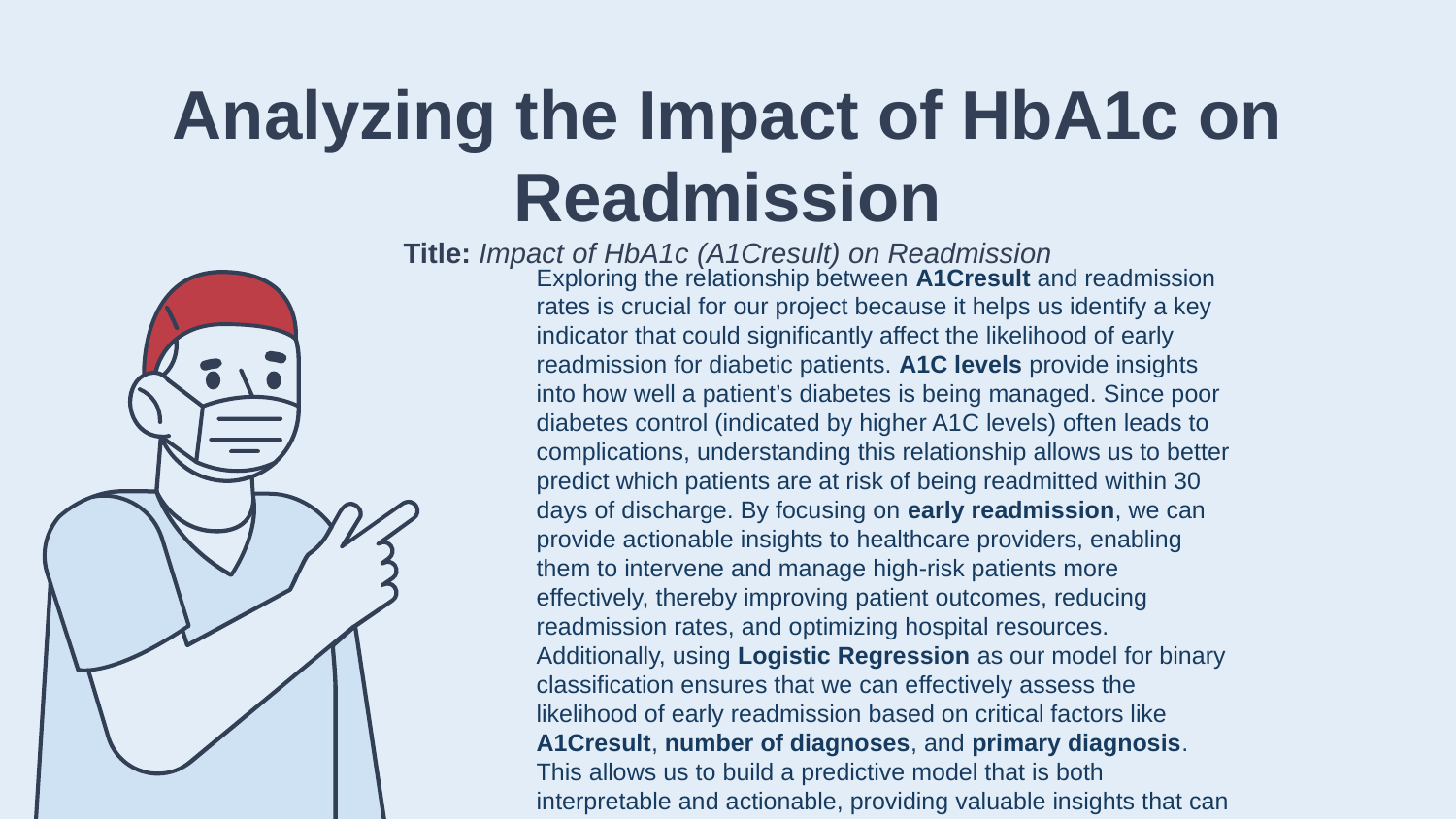

# Analyzing the Impact of HbA1c on Readmission Title: Impact of HbA1c (A1Cresult) on Readmission
Exploring the relationship between A1Cresult and readmission rates is crucial for our project because it helps us identify a key indicator that could significantly affect the likelihood of early readmission for diabetic patients. A1C levels provide insights into how well a patient’s diabetes is being managed. Since poor diabetes control (indicated by higher A1C levels) often leads to complications, understanding this relationship allows us to better predict which patients are at risk of being readmitted within 30 days of discharge. By focusing on early readmission, we can provide actionable insights to healthcare providers, enabling them to intervene and manage high-risk patients more effectively, thereby improving patient outcomes, reducing readmission rates, and optimizing hospital resources.
Additionally, using Logistic Regression as our model for binary classification ensures that we can effectively assess the likelihood of early readmission based on critical factors like A1Cresult, number of diagnoses, and primary diagnosis. This allows us to build a predictive model that is both interpretable and actionable, providing valuable insights that can directly inform healthcare decision-making.